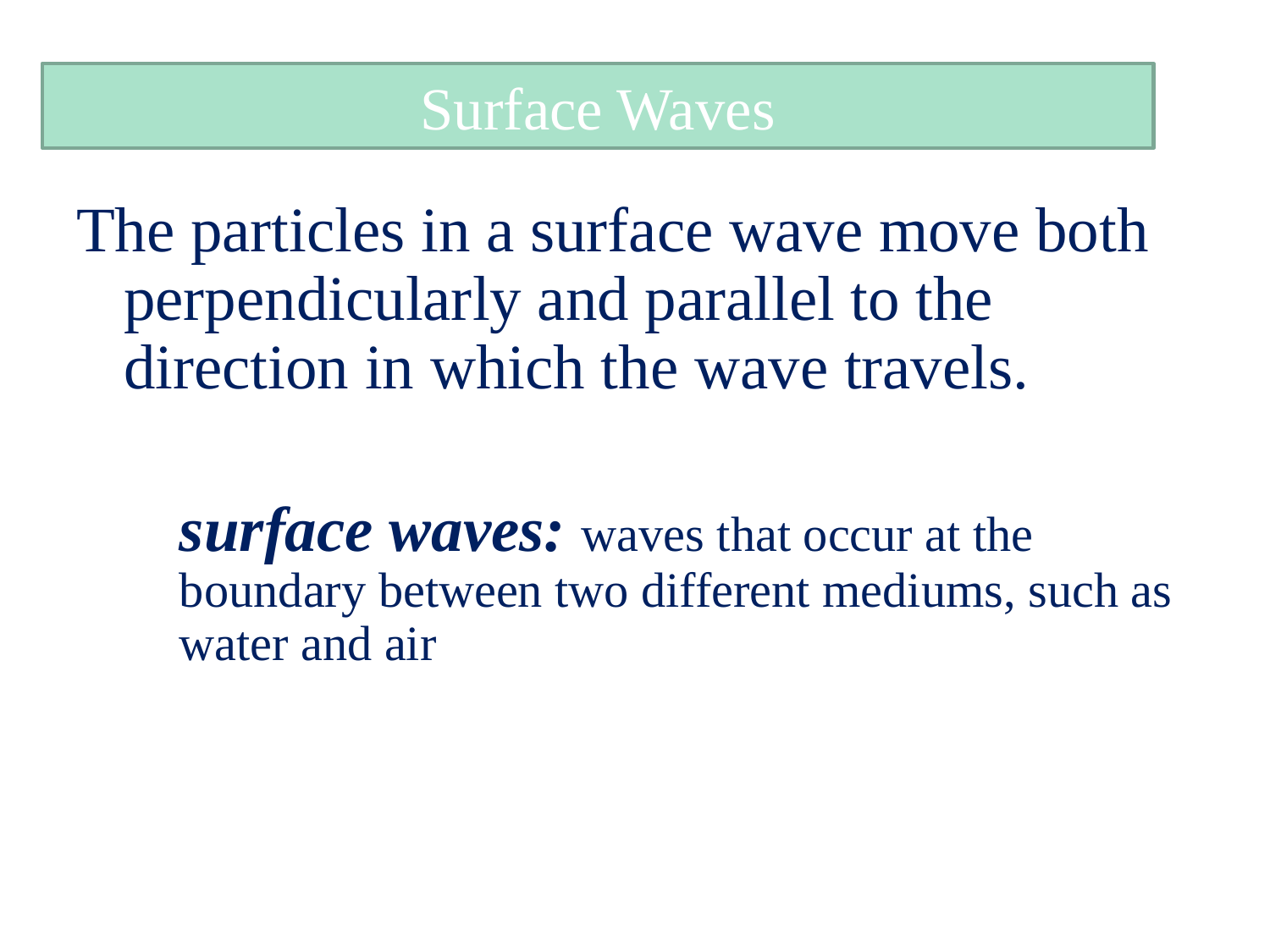

# Surface Waves
The particles in a surface wave move both perpendicularly and parallel to the direction in which the wave travels.

surface waves: waves that occur at the boundary between two different mediums, such as water and air